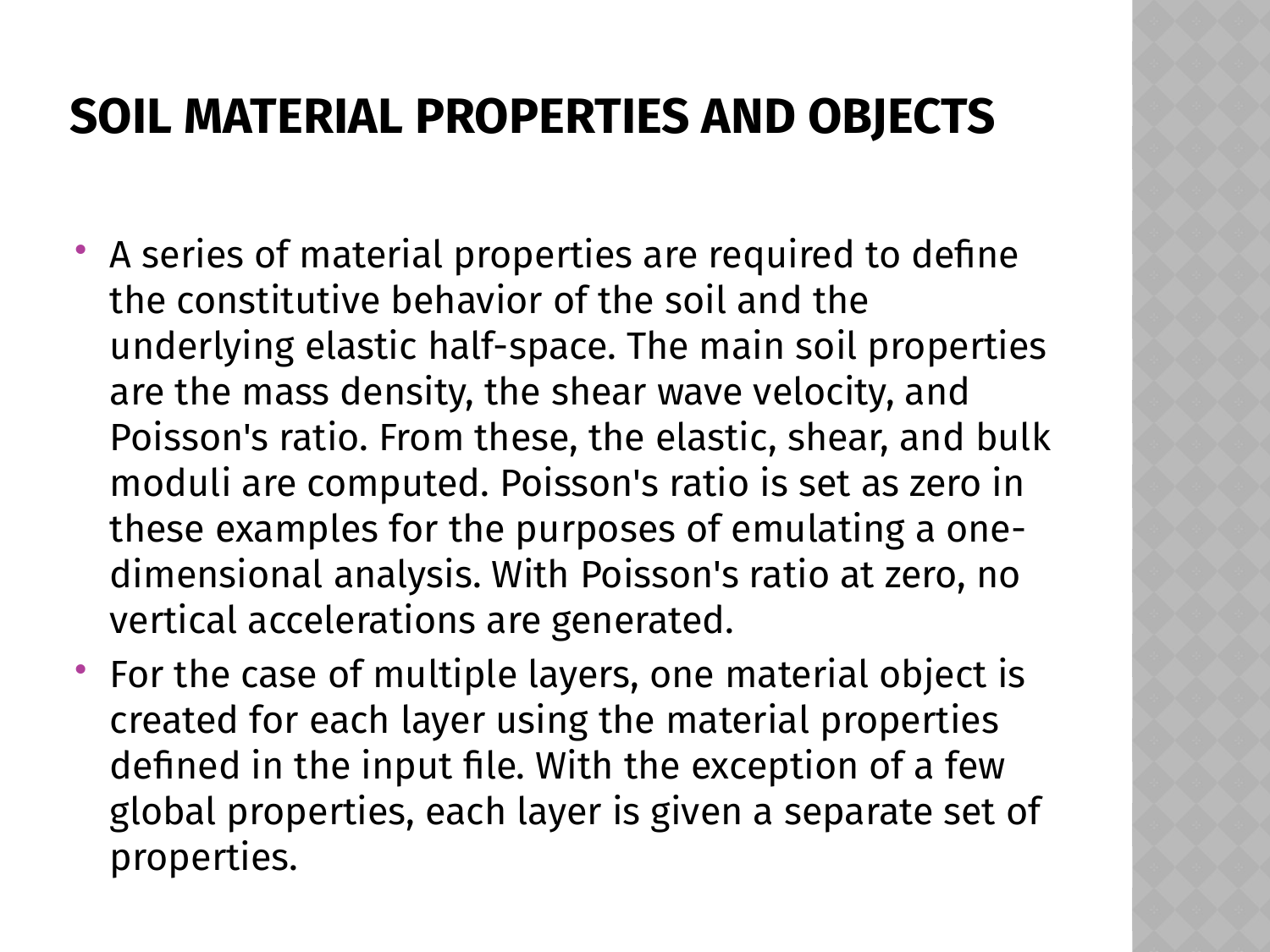

# Soil Material Properties and Objects
A series of material properties are required to define the constitutive behavior of the soil and the underlying elastic half-space. The main soil properties are the mass density, the shear wave velocity, and Poisson's ratio. From these, the elastic, shear, and bulk moduli are computed. Poisson's ratio is set as zero in these examples for the purposes of emulating a one-dimensional analysis. With Poisson's ratio at zero, no vertical accelerations are generated.
For the case of multiple layers, one material object is created for each layer using the material properties defined in the input file. With the exception of a few global properties, each layer is given a separate set of properties.